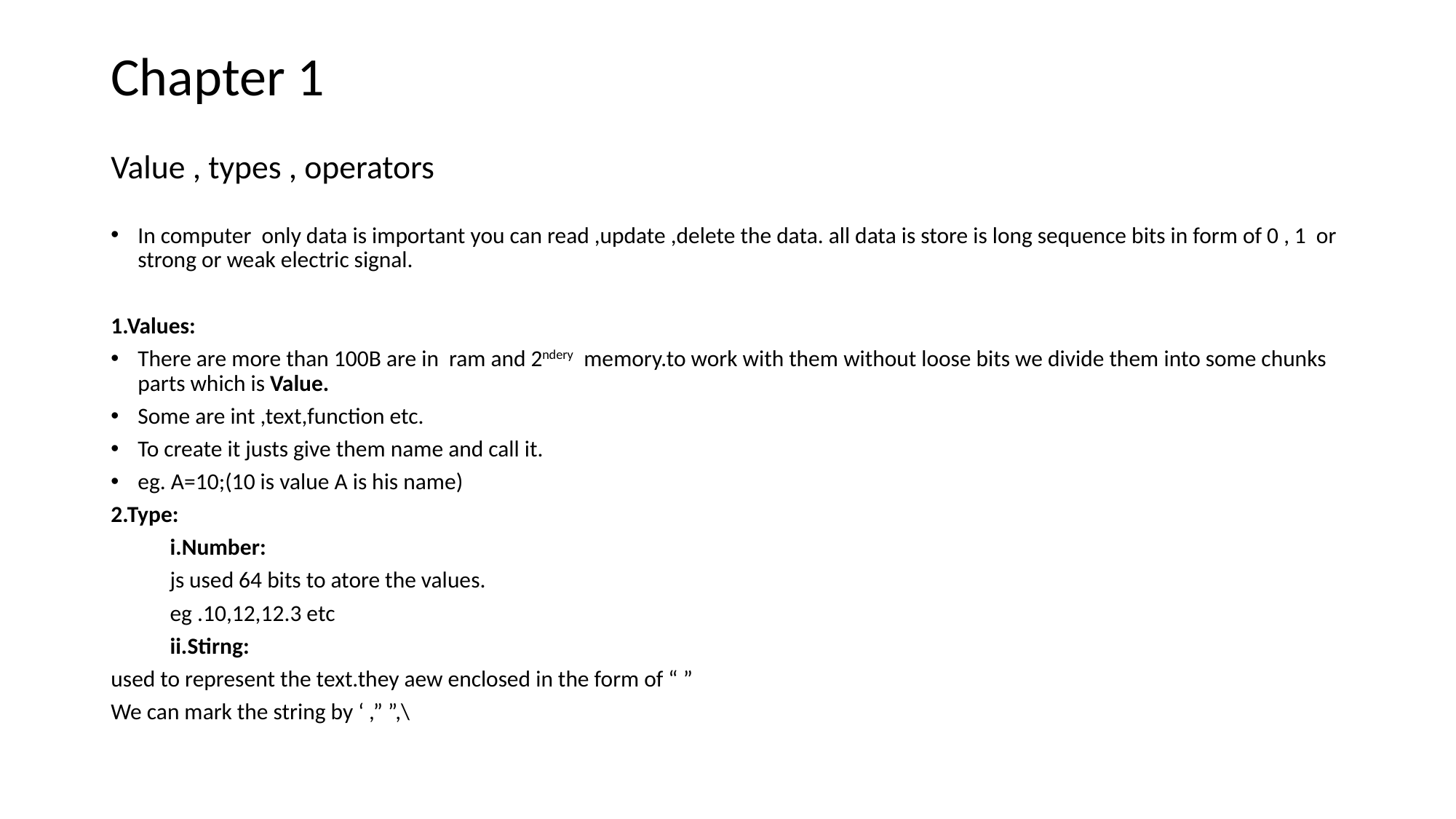

# Chapter 1 Value , types , operators
In computer  only data is important you can read ,update ,delete the data. all data is store is long sequence bits in form of 0 , 1  or strong or weak electric signal.

1.Values:
There are more than 100B are in  ram and 2ndery  memory.to work with them without loose bits we divide them into some chunks parts which is Value.
Some are int ,text,function etc.
To create it justs give them name and call it.
eg. A=10;(10 is value A is his name)
2.Type:
	i.Number:
	js used 64 bits to atore the values.
	eg .10,12,12.3 etc
	ii.Stirng:
used to represent the text.they aew enclosed in the form of “ ”
We can mark the string by ‘ ,” ”,\